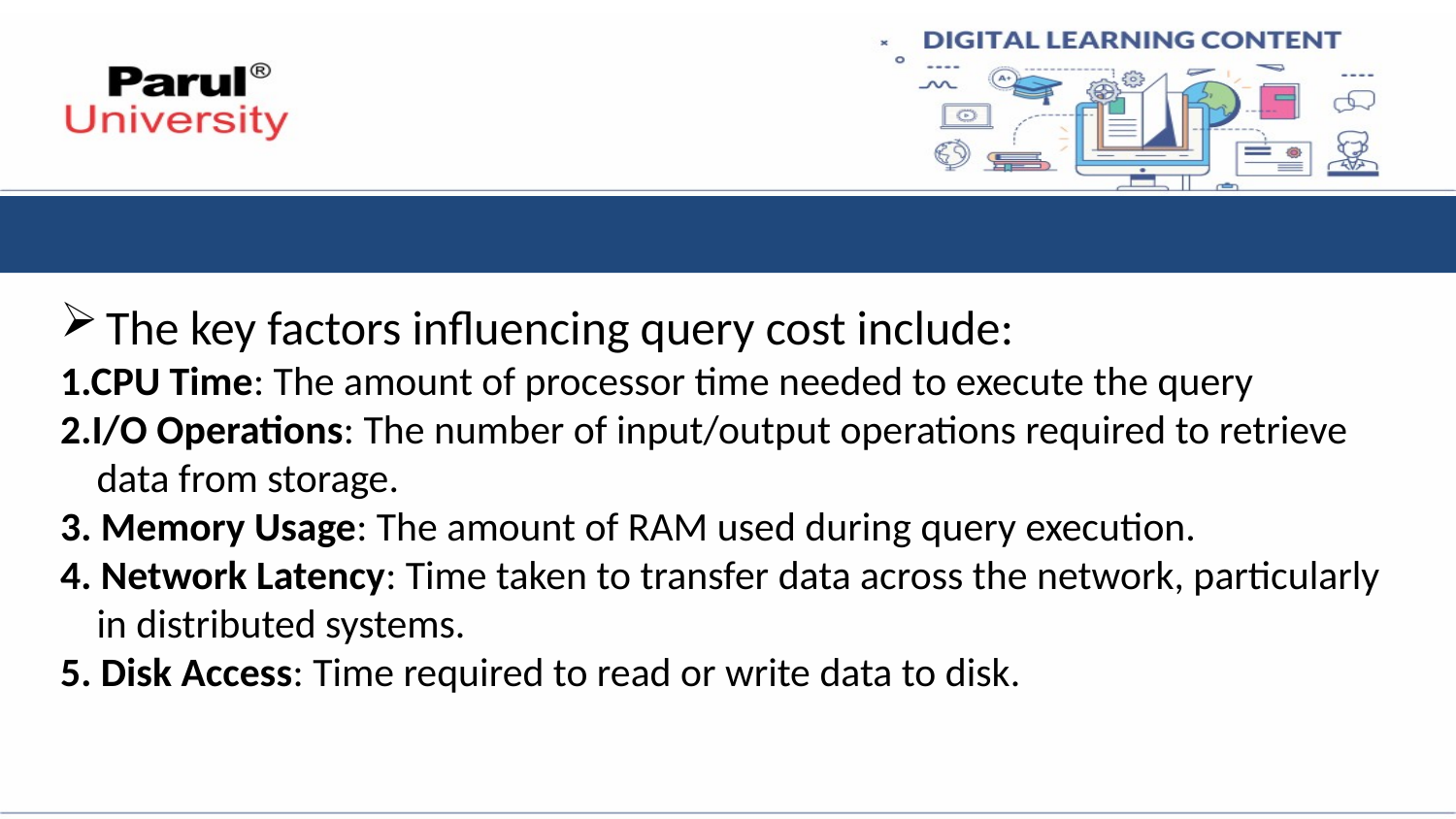

The key factors influencing query cost include:
1.CPU Time: The amount of processor time needed to execute the query
2.I/O Operations: The number of input/output operations required to retrieve data from storage.
3. Memory Usage: The amount of RAM used during query execution.
4. Network Latency: Time taken to transfer data across the network, particularly in distributed systems.
5. Disk Access: Time required to read or write data to disk.